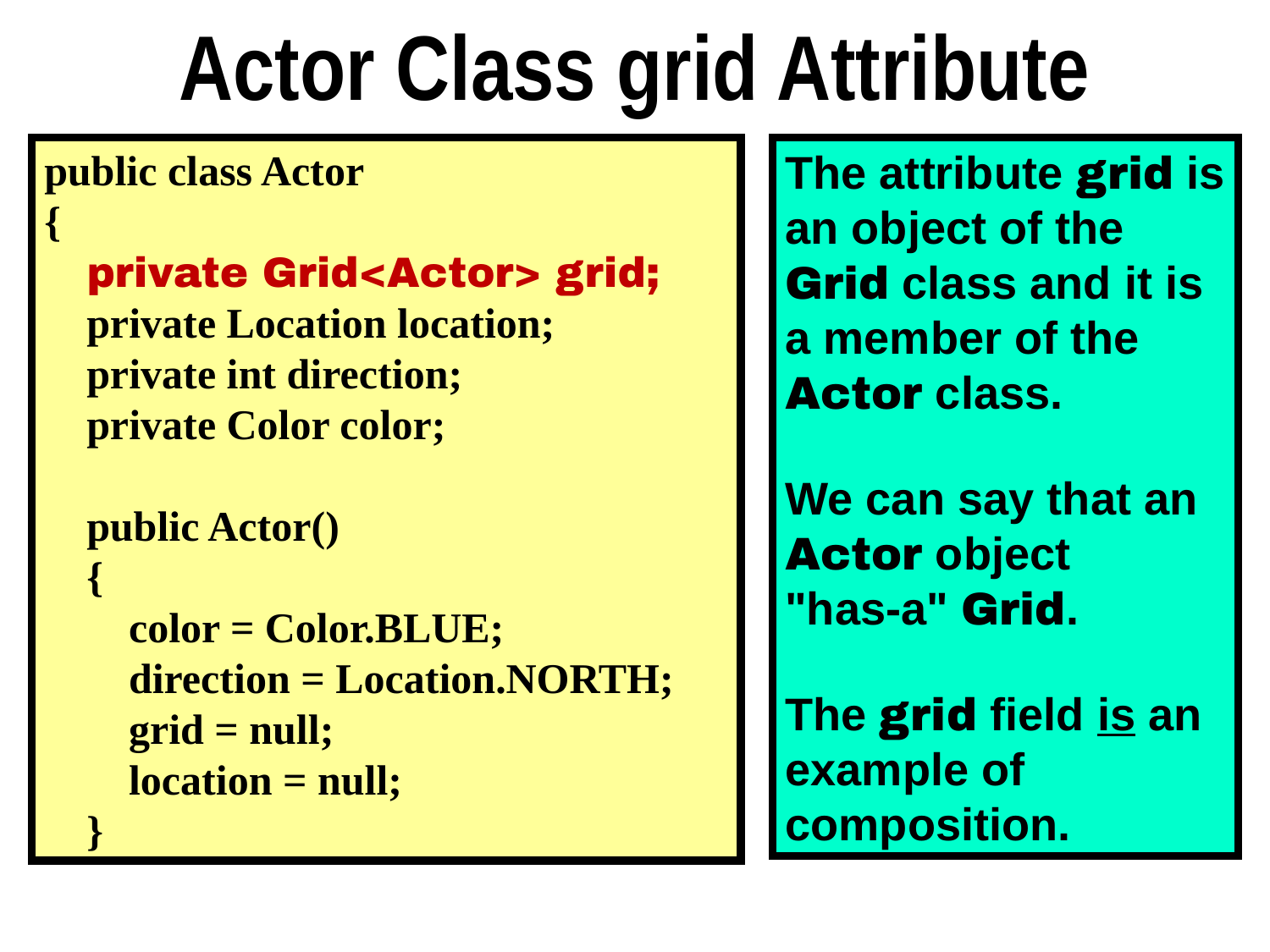

# Actor Class grid Attribute
public class Actor
{
   private Grid<Actor> grid;
    private Location location;
    private int direction;
    private Color color;

    public Actor()
    {
        color = Color.BLUE;
        direction = Location.NORTH;
        grid = null;
        location = null;
    }
The attribute grid is an object of the Grid class and it is a member of the Actor class.

We can say that an Actor object
"has-a" Grid.

The grid field is an example of composition.